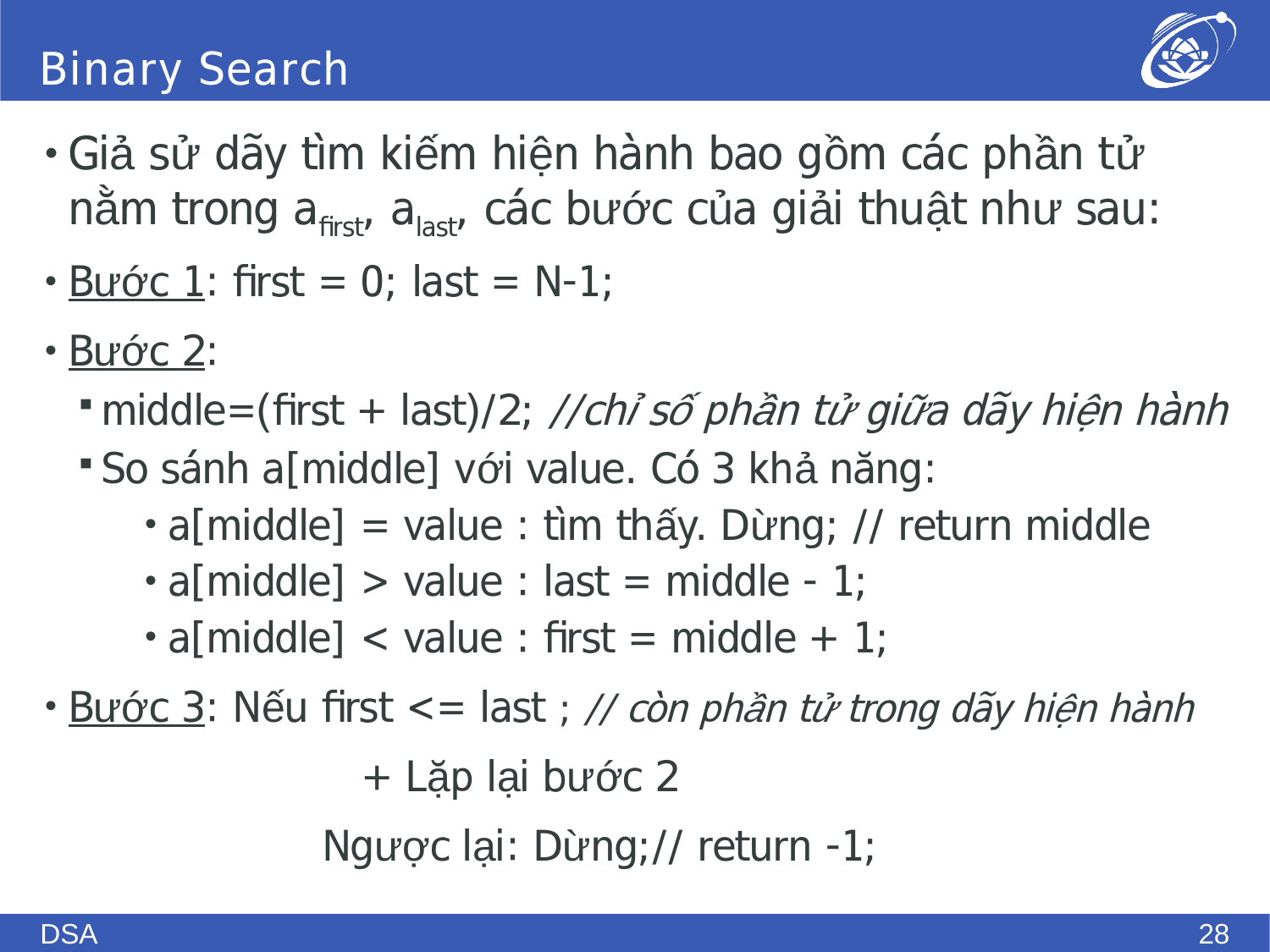

# Binary Search
Giả sử dãy tìm kiếm hiện hành bao gồm các phần tử nằm trong afirst, alast, các bước của giải thuật như sau:
Bước 1: first = 0; last = N-1;
Bước 2:
middle=(first + last)/2; //chỉ số phần tử giữa dãy hiện hành
So sánh a[middle] với value. Có 3 khả năng:
a[middle] = value : tìm thấy. Dừng; // return middle
a[middle] > value : last = middle - 1;
a[middle] < value : first = middle + 1;
Bước 3: Nếu first <= last ; // còn phần tử trong dãy hiện hành
			   + Lặp lại bước 2
			Ngược lại: Dừng;// return -1;

DSA
28